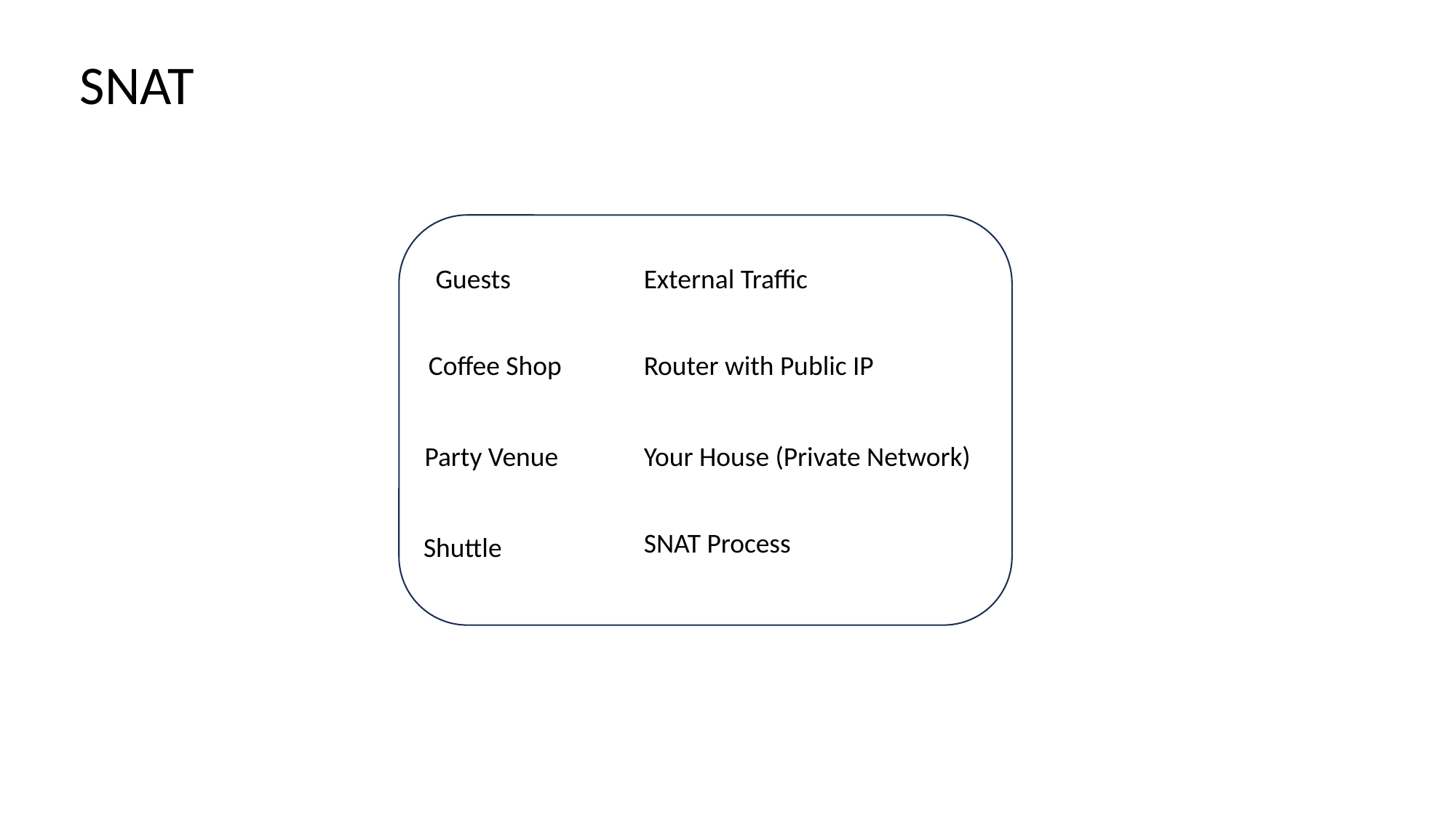

SNAT

Guests
External Traffic
Coffee Shop
Router with Public IP
Party Venue
Your House (Private Network)
SNAT Process
Shuttle